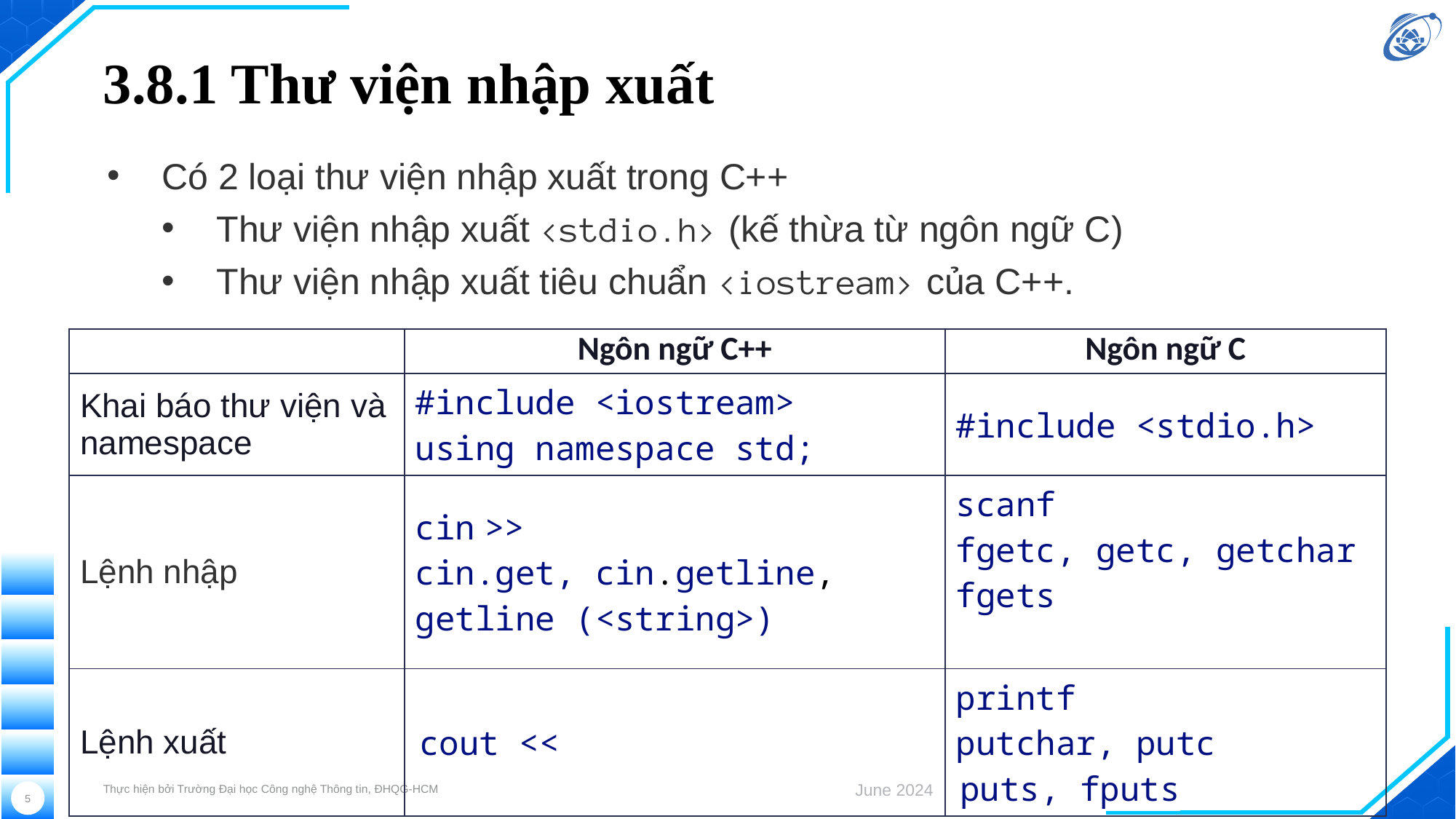

# 3.8.1 Thư viện nhập xuất
Có 2 loại thư viện nhập xuất trong C++
Thư viện nhập xuất <stdio.h> (kế thừa từ ngôn ngữ C)
Thư viện nhập xuất tiêu chuẩn <iostream> của C++.
|  | Ngôn ngữ C++ | Ngôn ngữ C |
| --- | --- | --- |
| Khai báo thư viện và namespace | #include <iostream> using namespace std; | #include <stdio.h> |
| Lệnh nhập | cin >> cin.get, cin.getline, getline (<string>) | scanf fgetc, getc, getchar fgets |
| Lệnh xuất | cout << | printf putchar, putc puts, fputs |
Thực hiện bởi Trường Đại học Công nghệ Thông tin, ĐHQG-HCM
June 2024
5